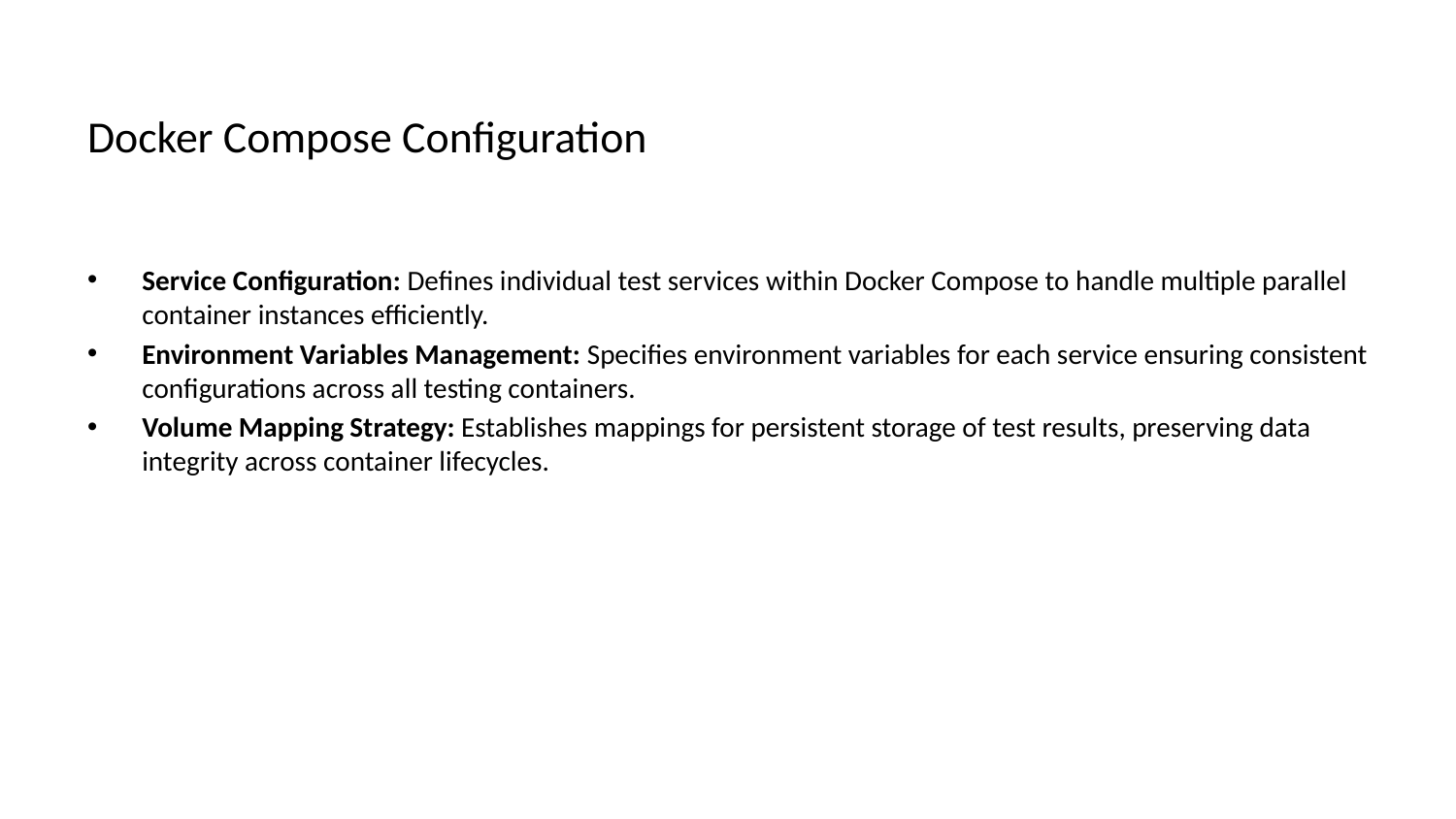

# Docker Compose Configuration
Service Configuration: Defines individual test services within Docker Compose to handle multiple parallel container instances efficiently.
Environment Variables Management: Specifies environment variables for each service ensuring consistent configurations across all testing containers.
Volume Mapping Strategy: Establishes mappings for persistent storage of test results, preserving data integrity across container lifecycles.